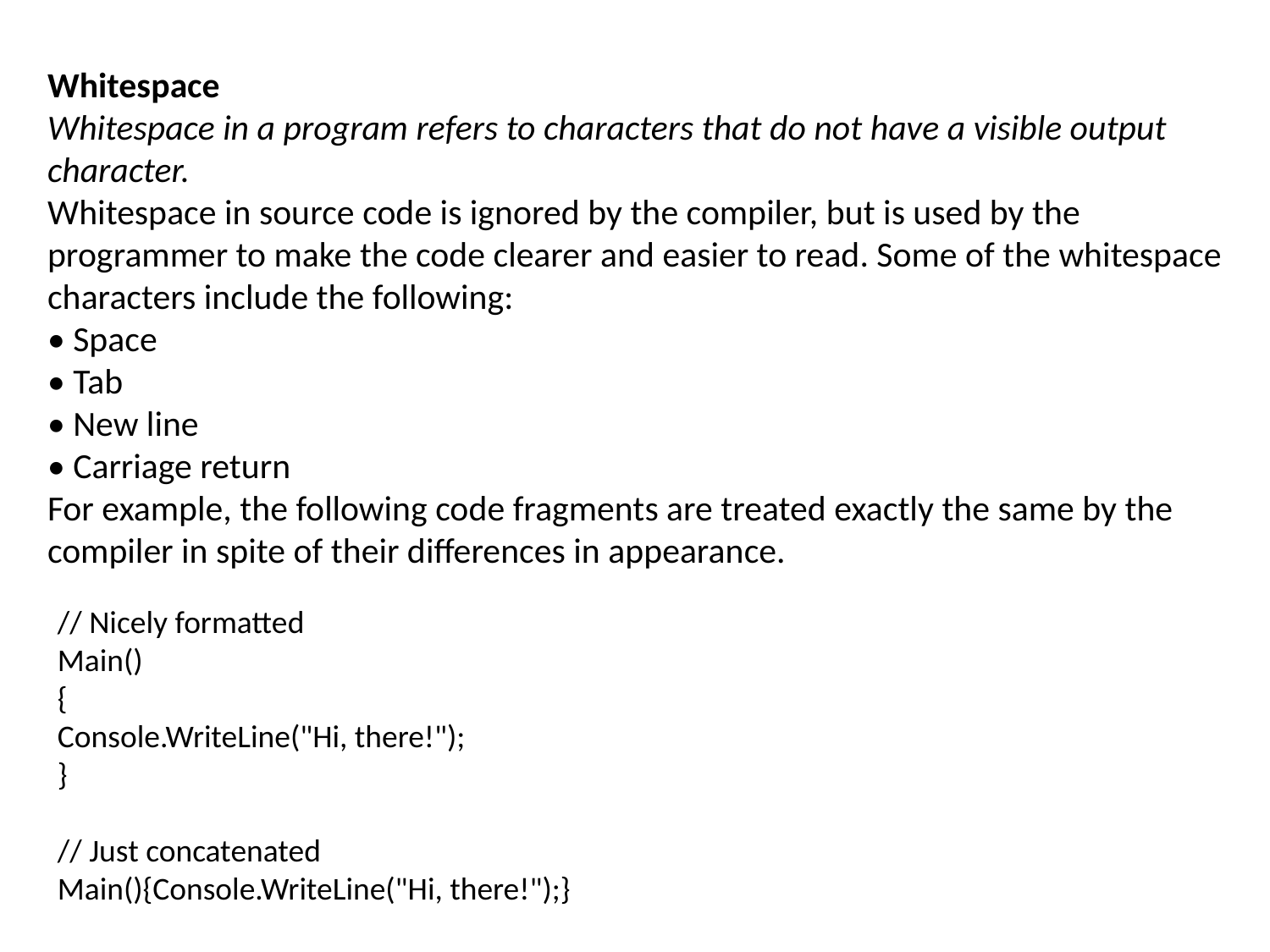

Whitespace
Whitespace in a program refers to characters that do not have a visible output character.
Whitespace in source code is ignored by the compiler, but is used by the programmer to make the code clearer and easier to read. Some of the whitespace characters include the following:
• Space
• Tab
• New line
• Carriage return
For example, the following code fragments are treated exactly the same by the compiler in spite of their differences in appearance.
// Nicely formatted
Main()
{
Console.WriteLine("Hi, there!");
}

// Just concatenated
Main(){Console.WriteLine("Hi, there!");}